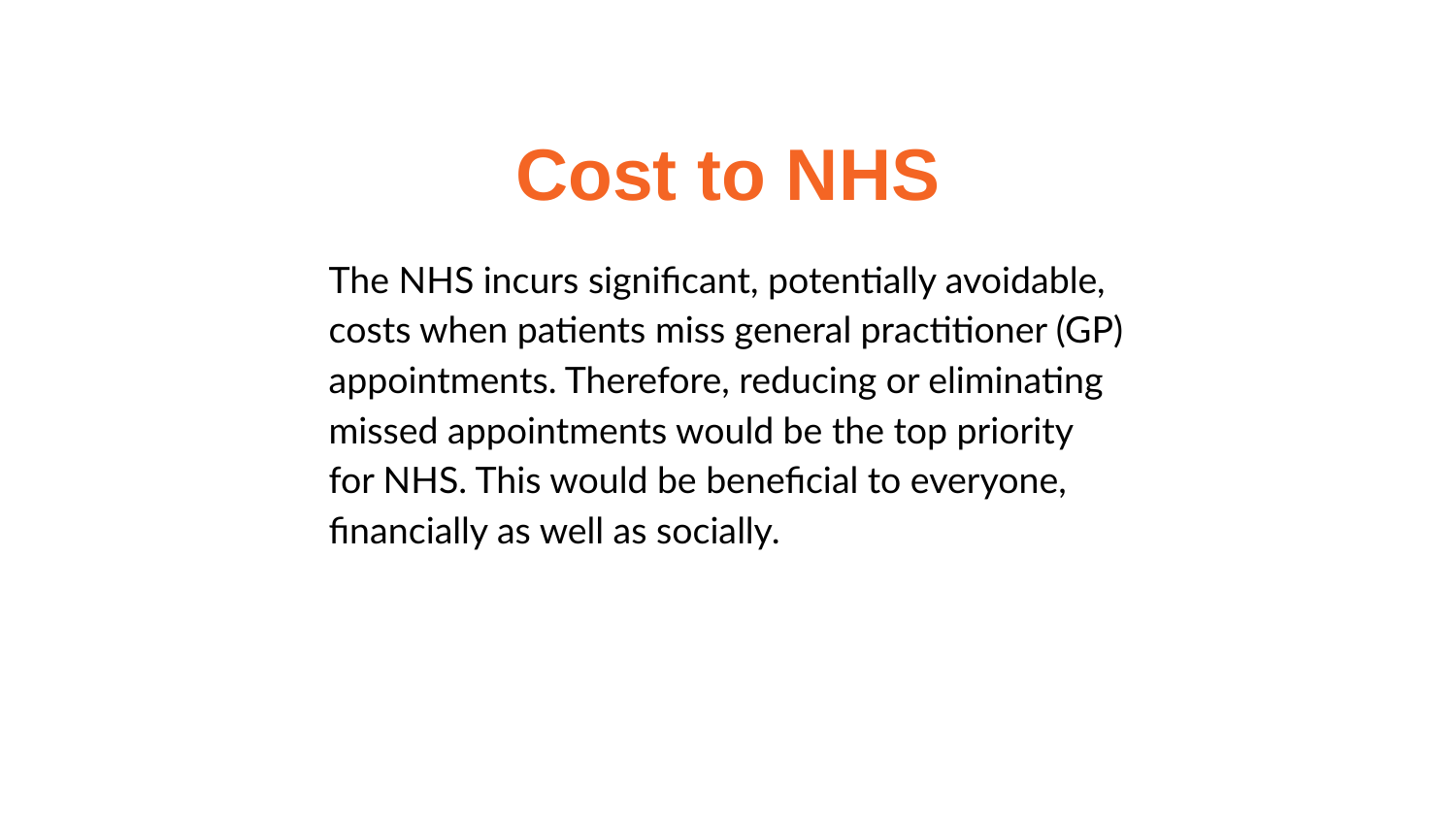

Cost to NHS
The NHS incurs significant, potentially avoidable, costs when patients miss general practitioner (GP) appointments. Therefore, reducing or eliminating missed appointments would be the top priority for NHS. This would be beneficial to everyone, financially as well as socially.